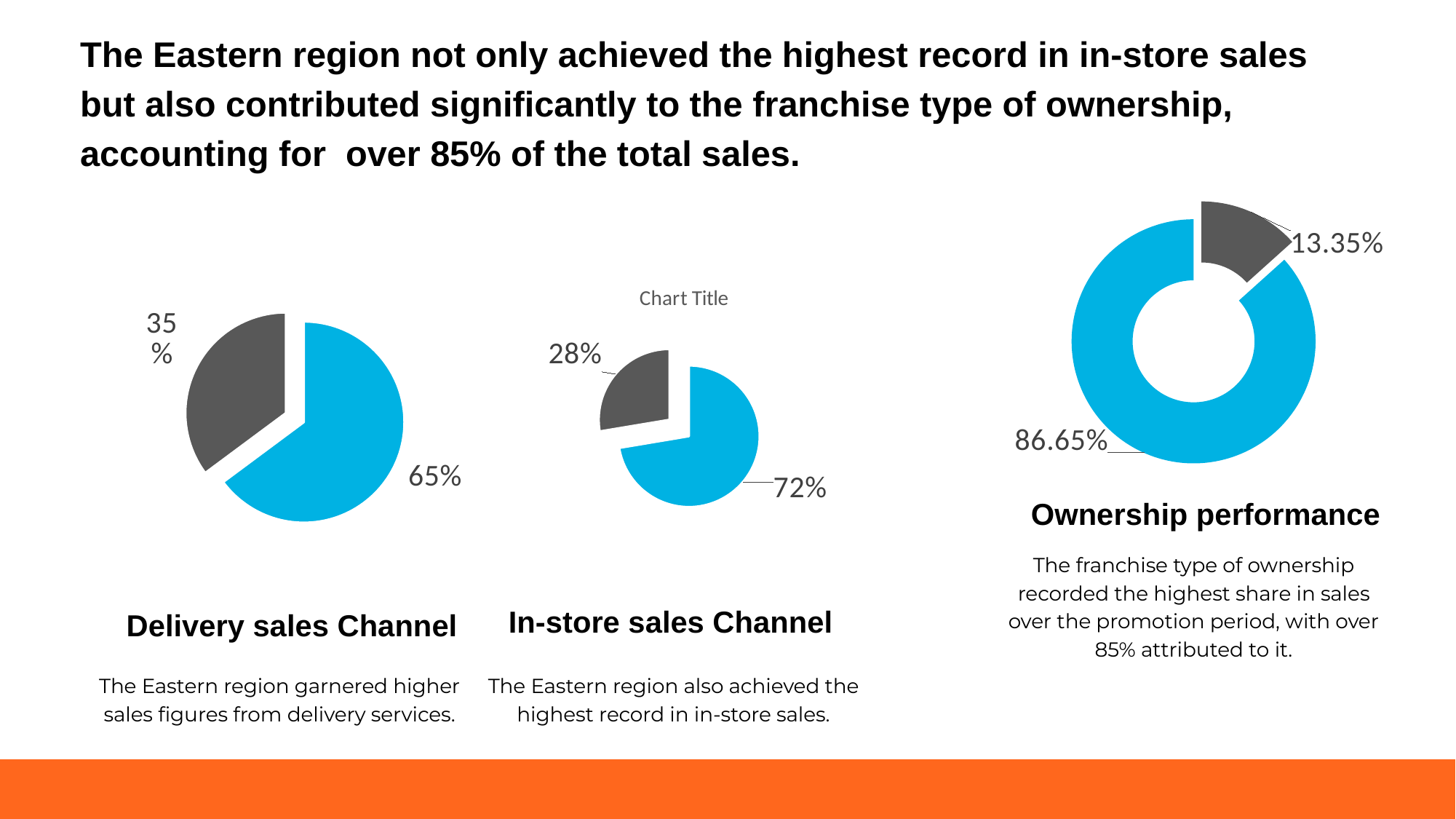

The Eastern region not only achieved the highest record in in-store sales but also contributed significantly to the franchise type of ownership, accounting for  over 85% of the total sales.

### Chart

| Category | Total |
|---|---|
| Corporate | 0.13346580668243135 |
| Franchised | 0.8665341933175688 |

### Chart:

| Category |  |
|---|---|
| East | 171385.7800000004 |
| West | 65453.08000000006 |

### Chart

| Category |  |
|---|---|
| East | 0.6483787443323145 |
| West | 0.35162125566768554 |
Ownership performance
The franchise type of ownership recorded the highest share in sales over the promotion period, with over 85% attributed to it.
In-store sales Channel
Delivery sales Channel
The Eastern region garnered higher sales figures from delivery services.
The Eastern region also achieved the highest record in in-store sales.